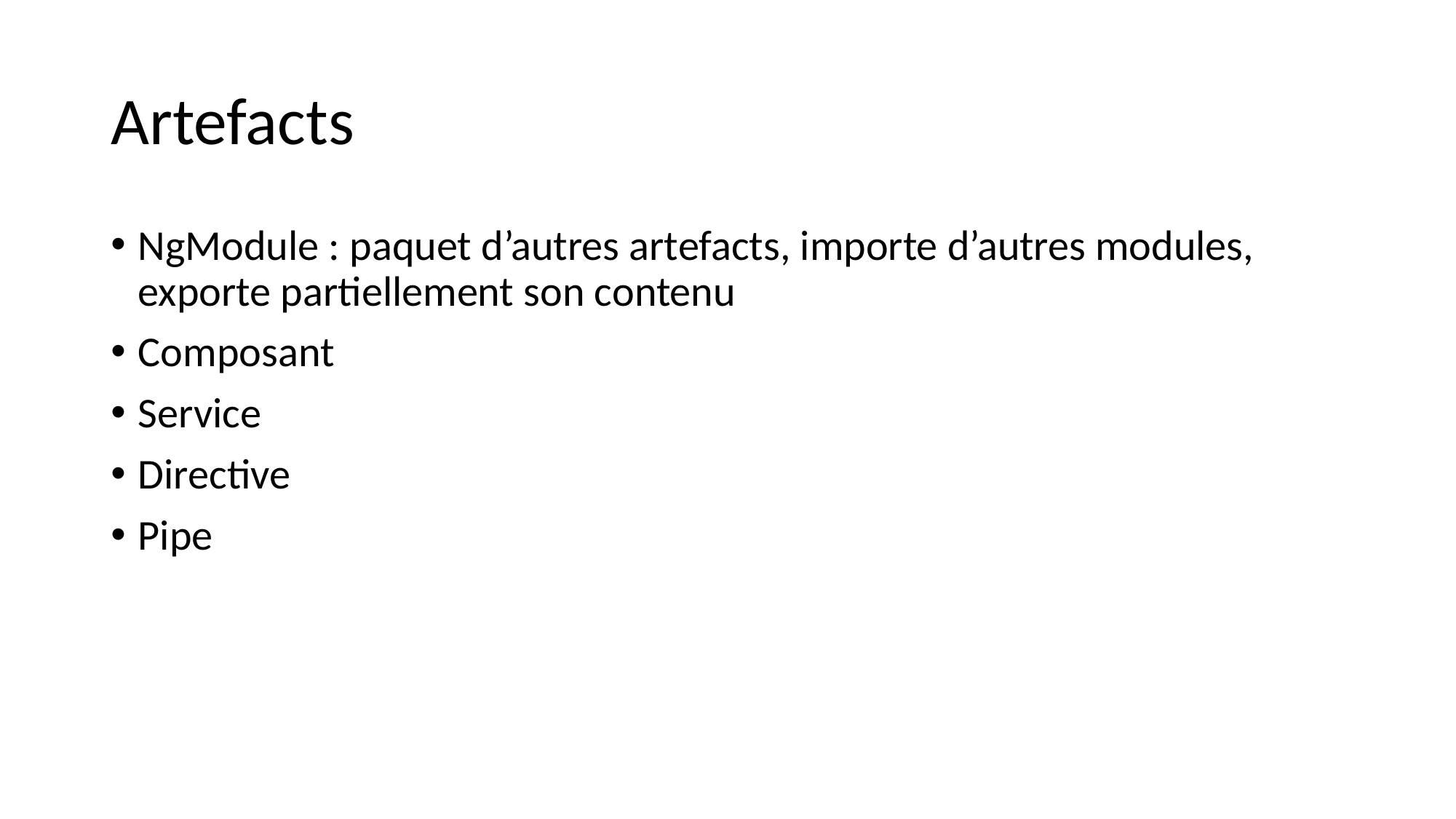

# Artefacts
NgModule : paquet d’autres artefacts, importe d’autres modules, exporte partiellement son contenu
Composant
Service
Directive
Pipe